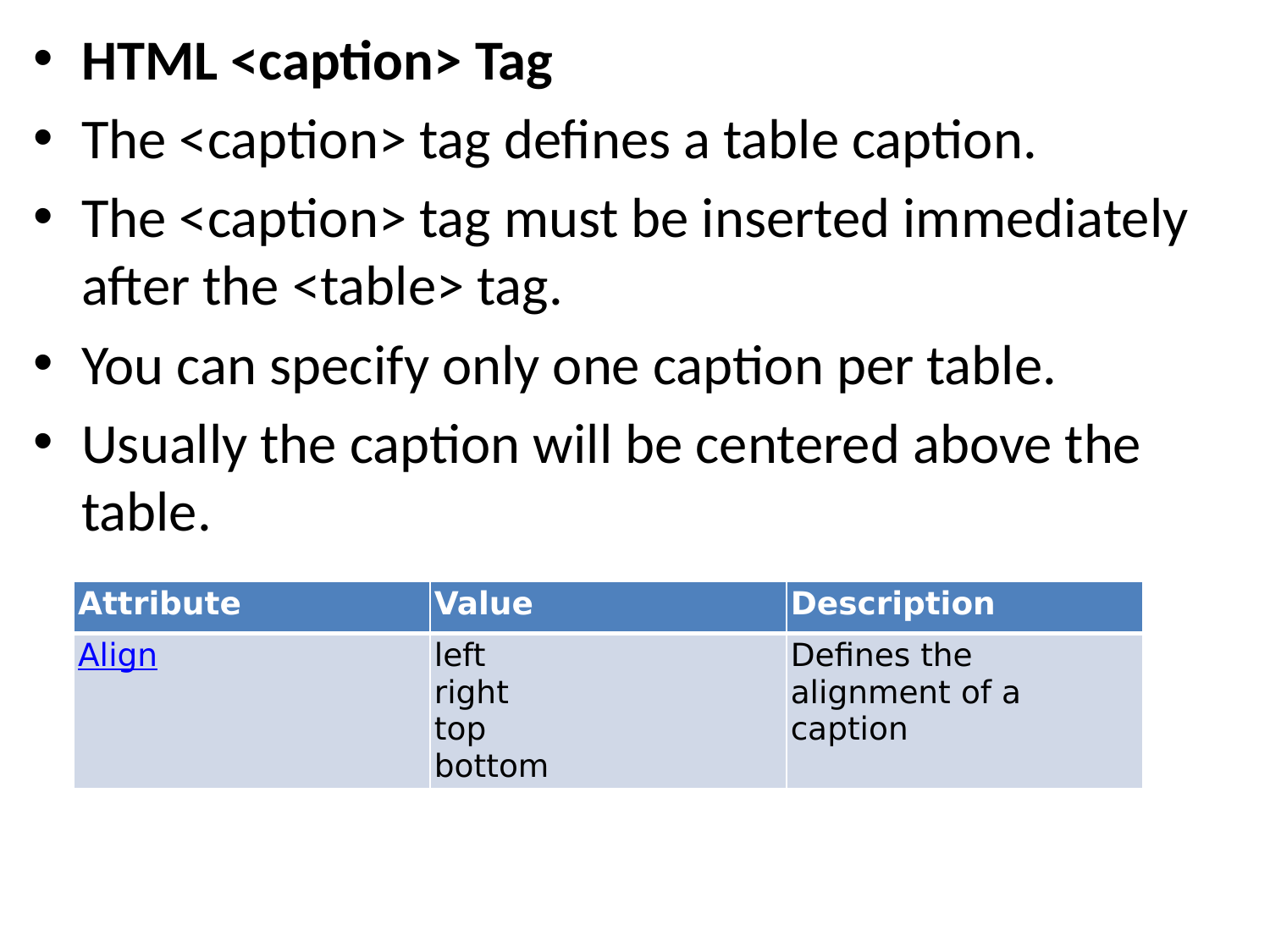

HTML <caption> Tag
The <caption> tag defines a table caption.
The <caption> tag must be inserted immediately after the <table> tag.
You can specify only one caption per table.
Usually the caption will be centered above the table.
| Attribute | Value | Description |
| --- | --- | --- |
| Align | left right top bottom | Defines the alignment of a caption |